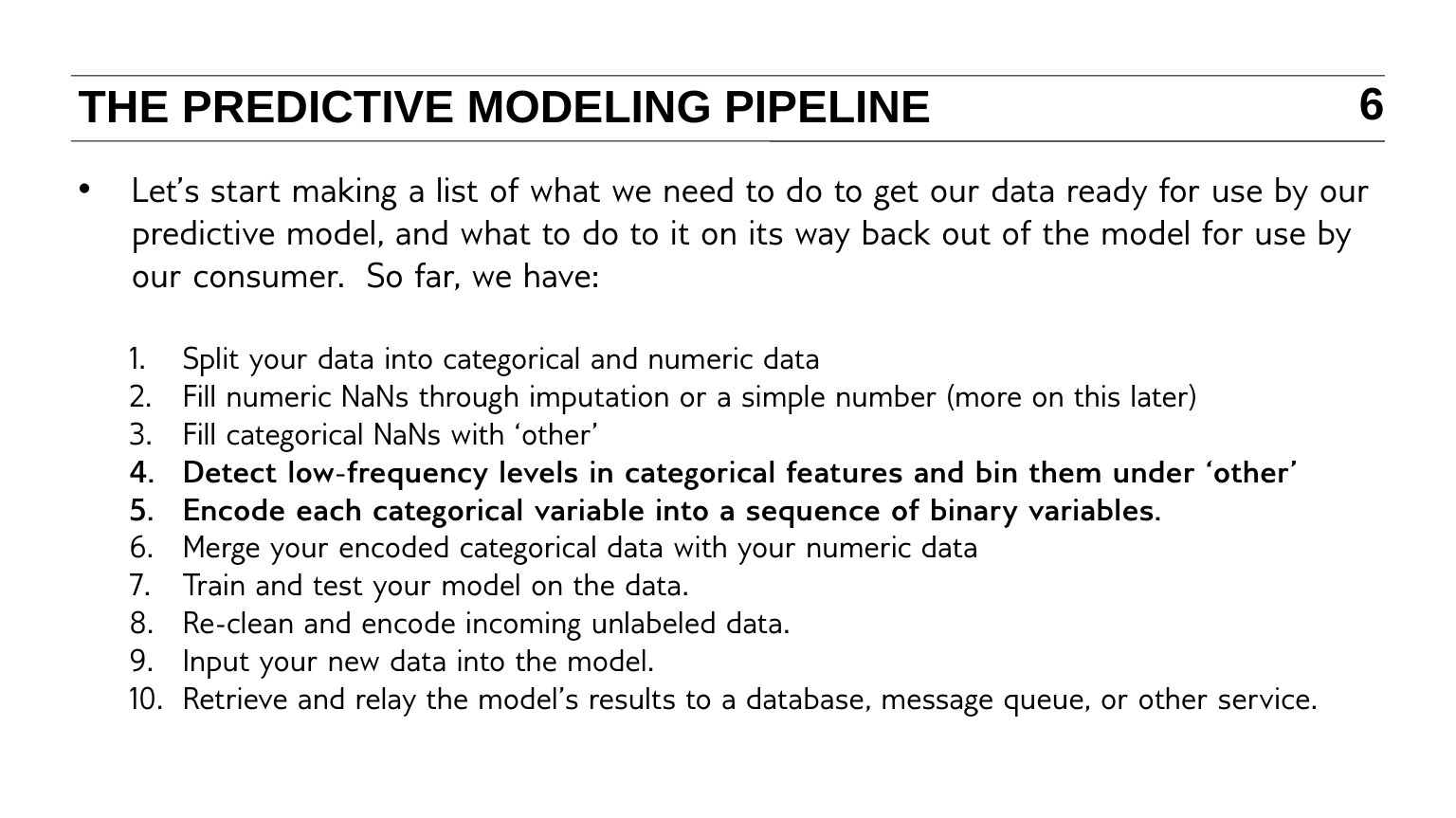

The predictive modeling pipeline
6
Let’s start making a list of what we need to do to get our data ready for use by our predictive model, and what to do to it on its way back out of the model for use by our consumer.  So far, we have:

Split your data into categorical and numeric data
Fill numeric NaNs through imputation or a simple number (more on this later)
Fill categorical NaNs with ‘other’
Detect low-frequency levels in categorical features and bin them under ‘other’
Encode each categorical variable into a sequence of binary variables.
Merge your encoded categorical data with your numeric data
Train and test your model on the data.
Re-clean and encode incoming unlabeled data.
Input your new data into the model.
Retrieve and relay the model’s results to a database, message queue, or other service.